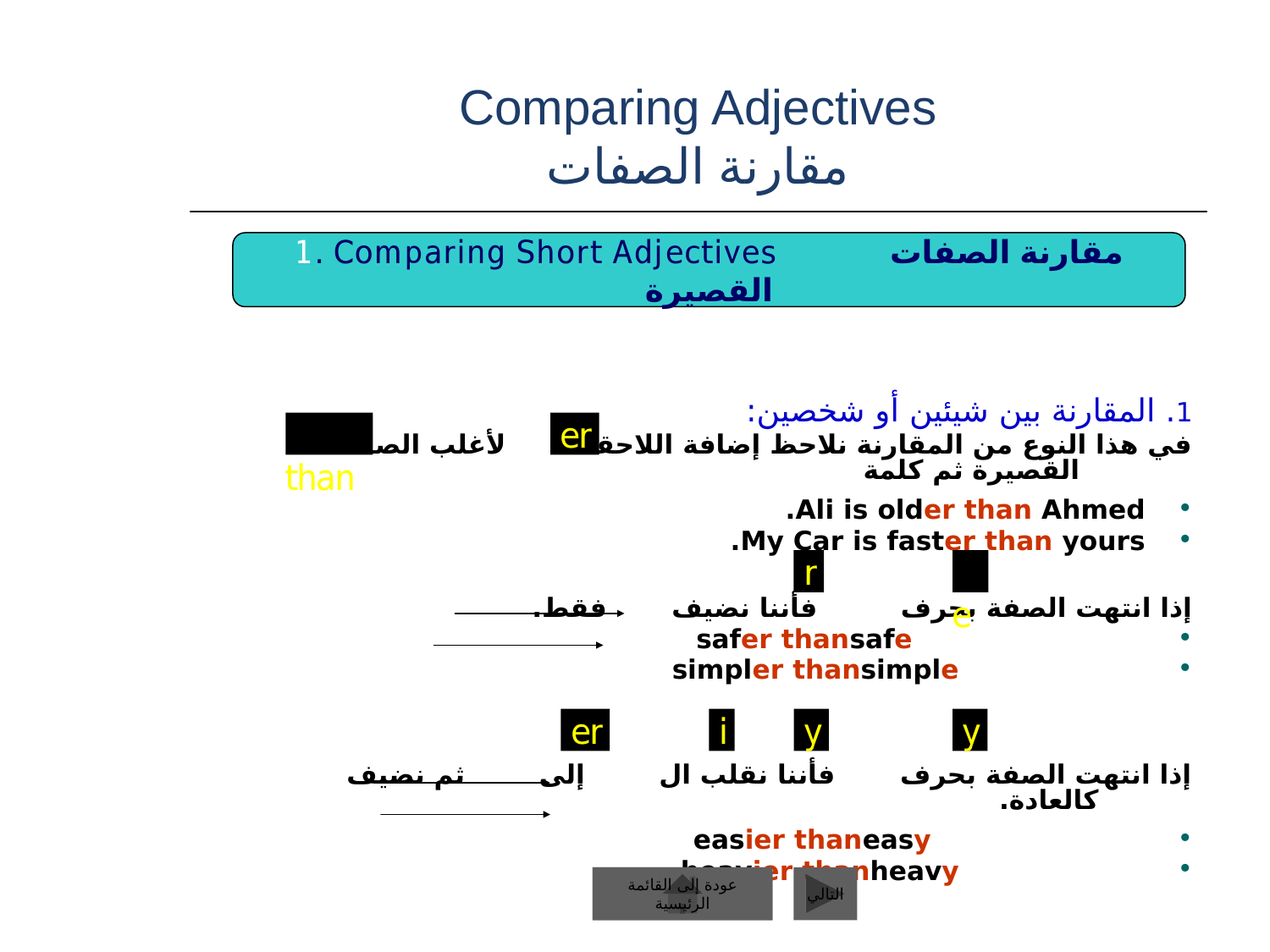

# Comparing Adjectives مقارنة الصفات
1. Comparing Short Adjectives            مقارنة الصفات القصيرة
1. المقارنة بين شيئين أو شخصين:
في هذا النوع من المقارنة نلاحظ إضافة اللاحقة        لأغلب الصفات         القصيرة ثم كلمة

Ali is older than Ahmed.
My Car is faster than yours.

إذا انتهت الصفة بحرف         فأننا نضيف       فقط.
safe                         	safer than
simple                    	simpler than

إذا انتهت الصفة بحرف       فأننا نقلب ال        إلى        ثم نضيف          كالعادة.

easy                       	easier than
heavy                    	heavier than

 than
 er
 r
 e
 er
 i
 y
 y

عودة إلى القائمة الرئيسية
عودة إلى القائمة الرئيسية
التالي